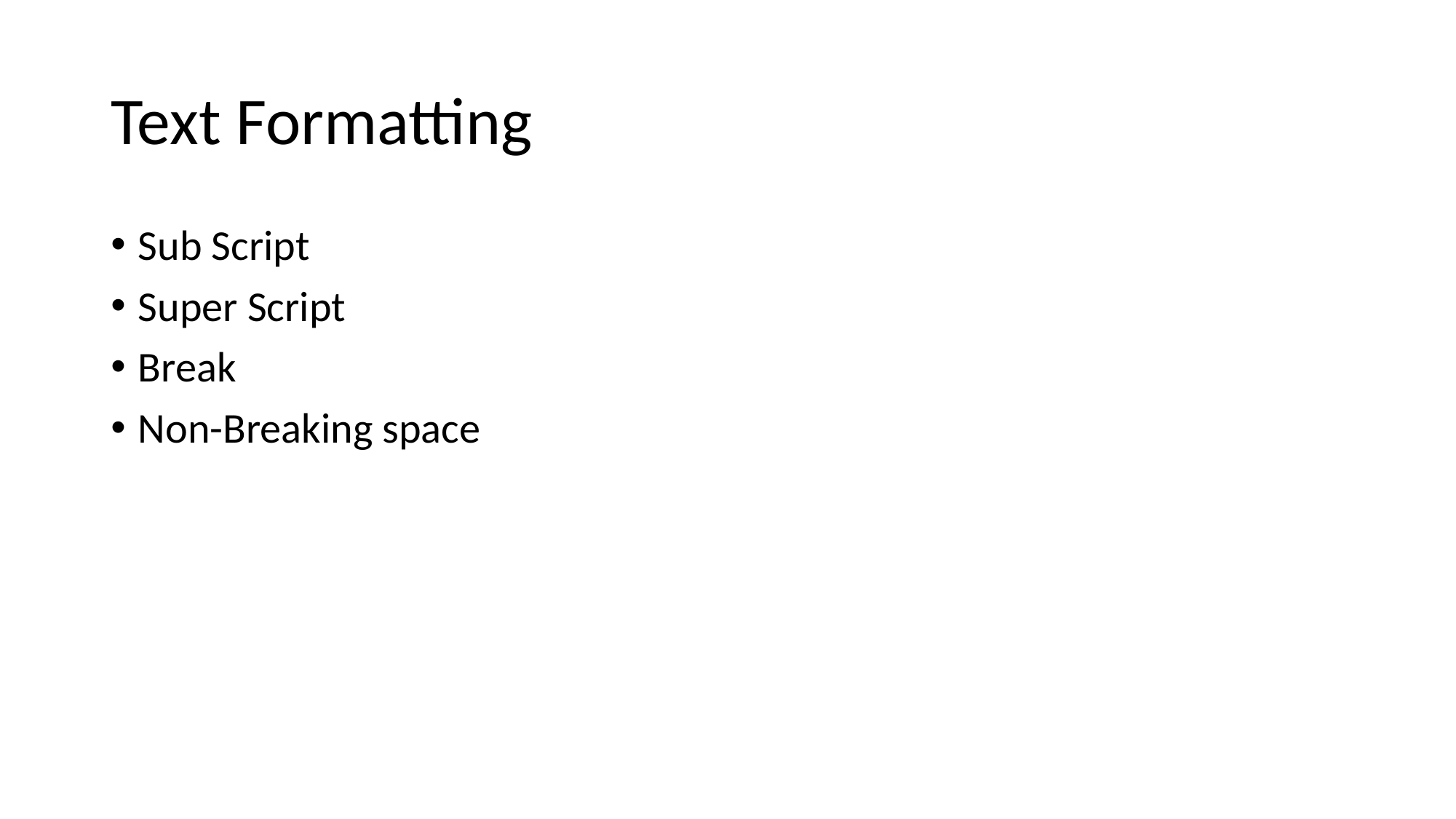

# Text Formatting
Sub Script
Super Script
Break
Non-Breaking space